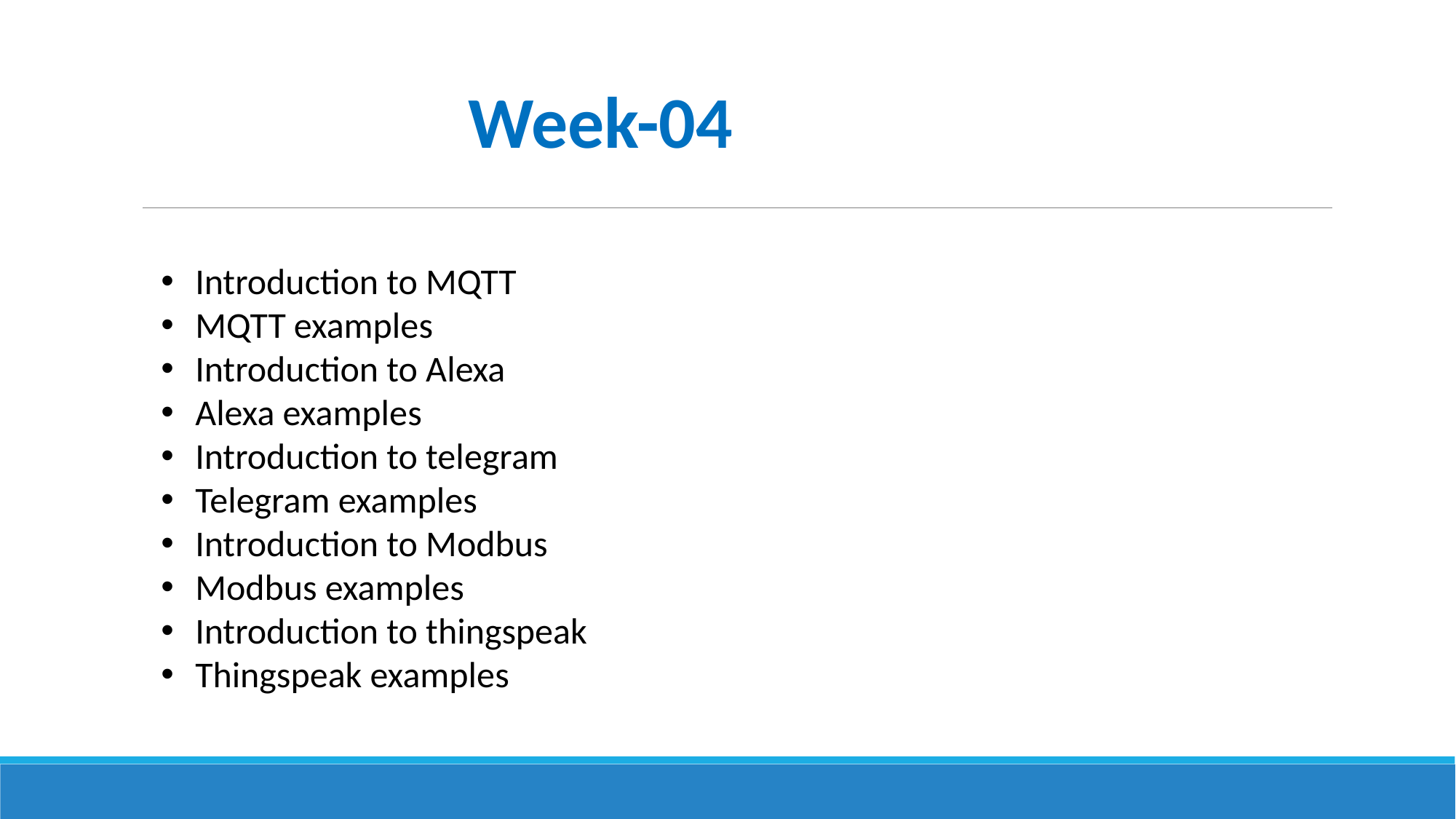

Week-04
Introduction to MQTT
MQTT examples
Introduction to Alexa
Alexa examples
Introduction to telegram
Telegram examples
Introduction to Modbus
Modbus examples
Introduction to thingspeak
Thingspeak examples